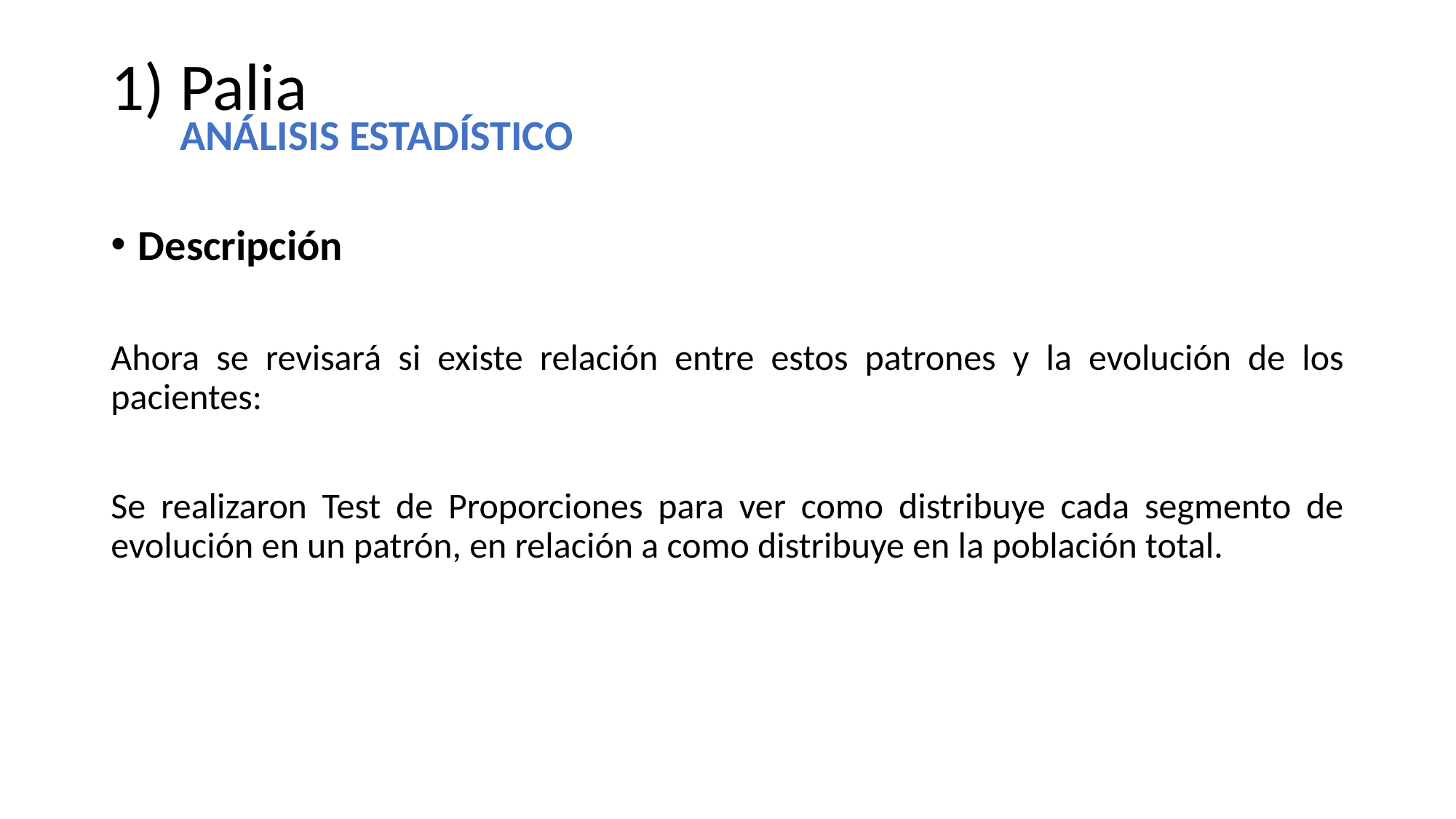

# 1) Palia
ANÁLISIS ESTADÍSTICO
Descripción

Ahora se revisará si existe relación entre estos patrones y la evolución de los pacientes:

Se realizaron Test de Proporciones para ver como distribuye cada segmento de evolución en un patrón, en relación a como distribuye en la población total.